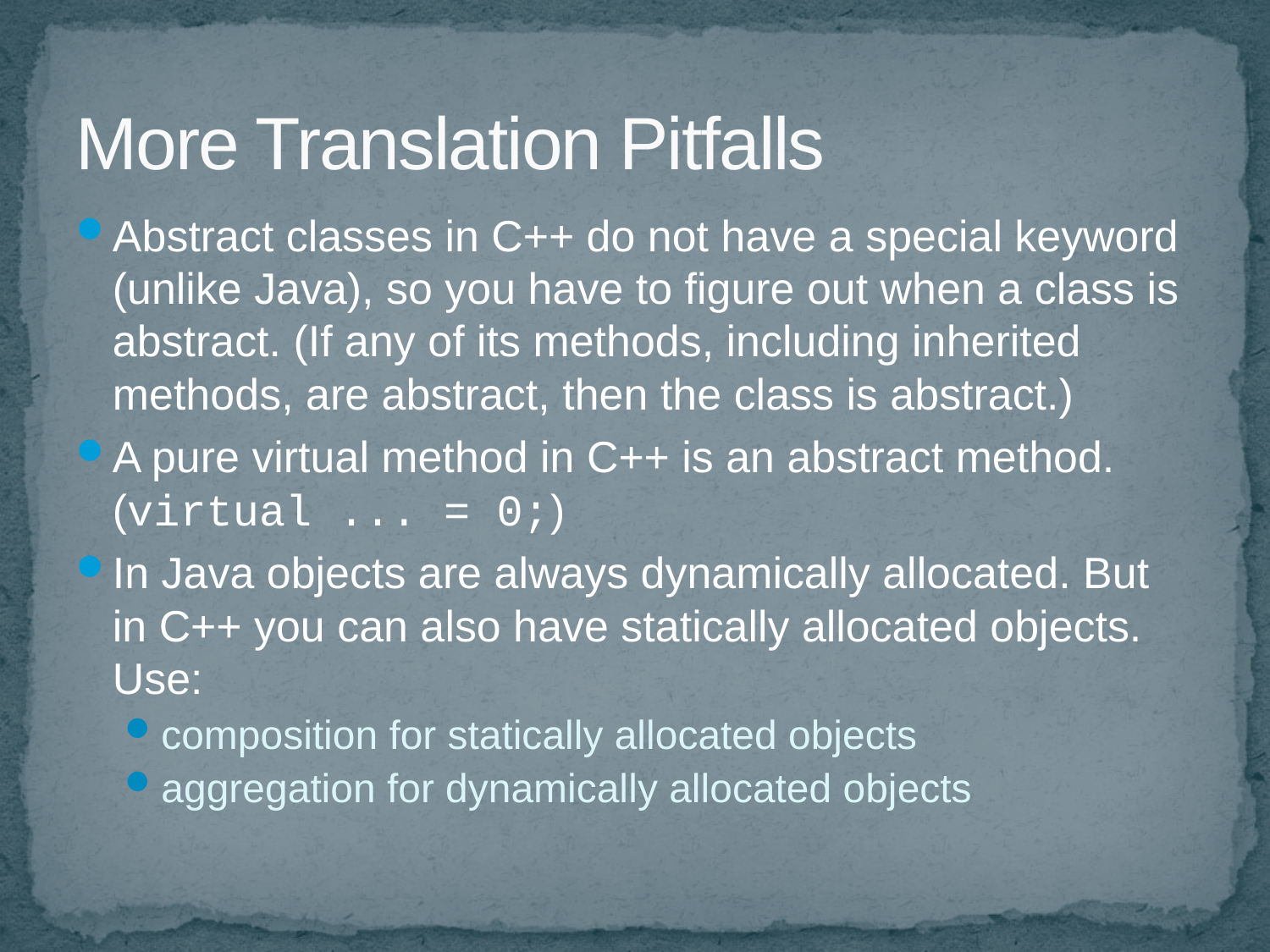

# More Translation Pitfalls
Abstract classes in C++ do not have a special keyword (unlike Java), so you have to figure out when a class is abstract. (If any of its methods, including inherited methods, are abstract, then the class is abstract.)
A pure virtual method in C++ is an abstract method. (virtual ... = 0;)
In Java objects are always dynamically allocated. But in C++ you can also have statically allocated objects. Use:
composition for statically allocated objects
aggregation for dynamically allocated objects